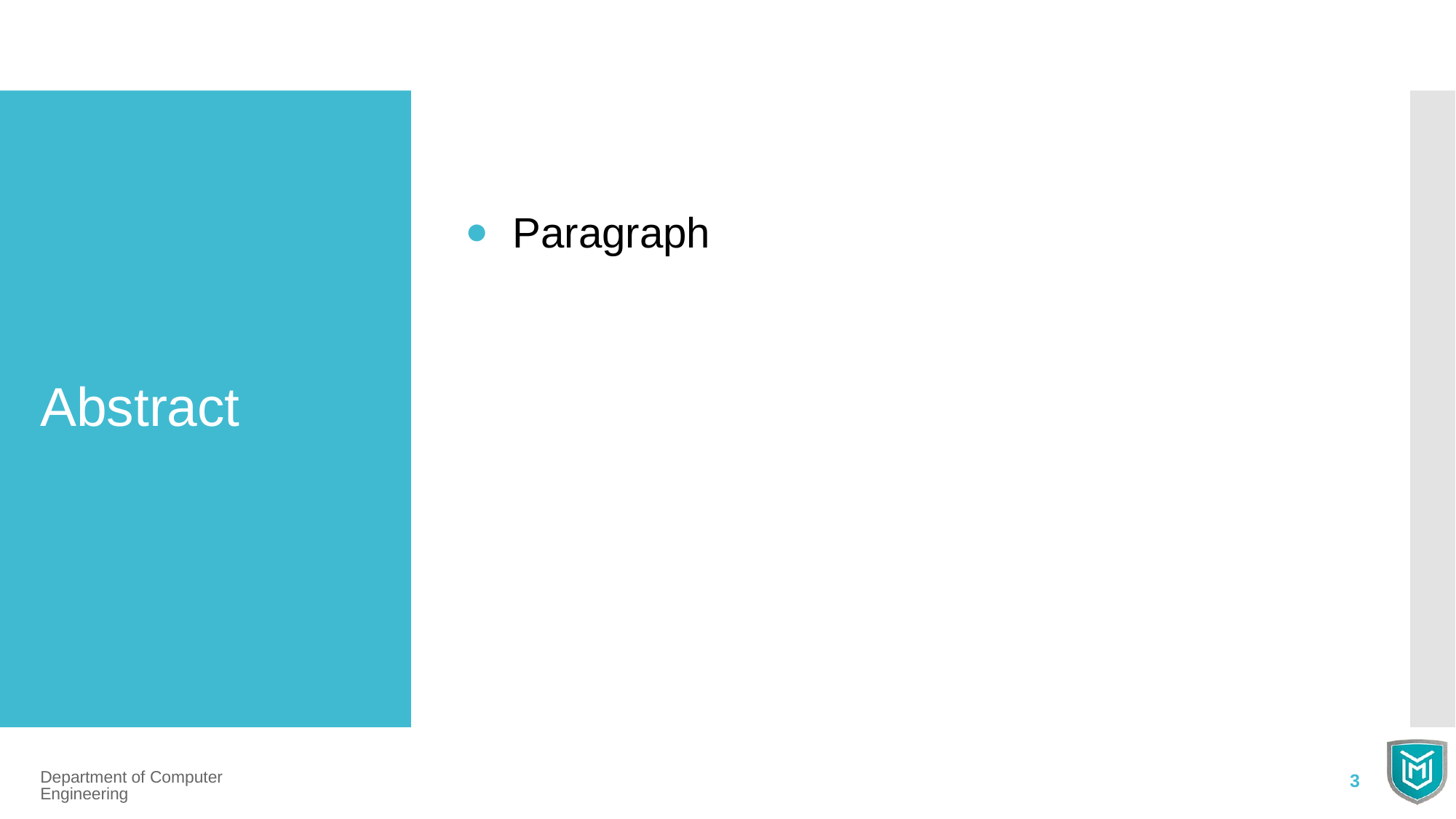

Paragraph
Abstract
Department of Computer Engineering
3